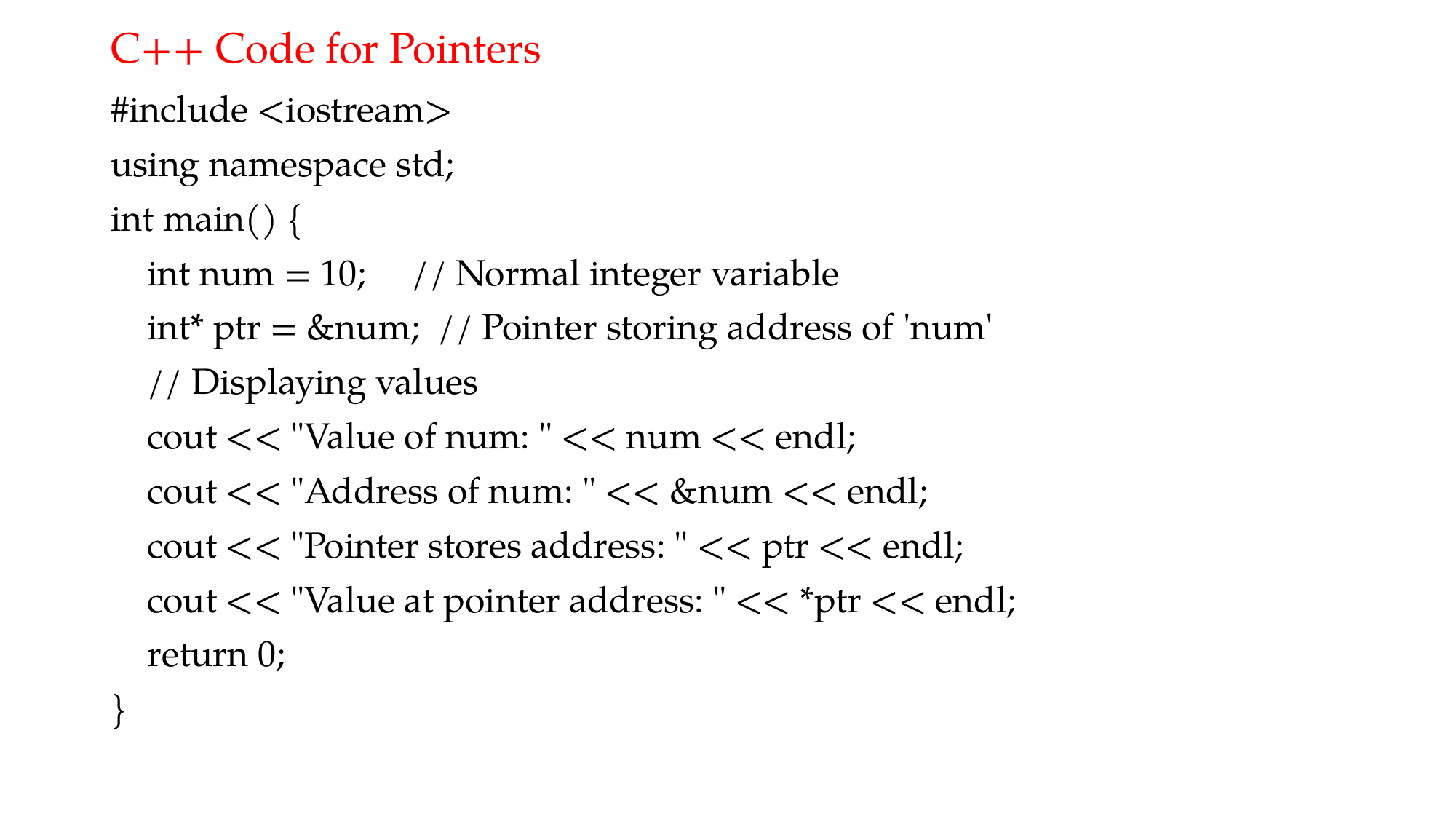

# C++ Code for Pointers
#include <iostream>
using namespace std;
int main() {
    int num = 10;     // Normal integer variable
    int* ptr = &num;  // Pointer storing address of 'num'
    // Displaying values
    cout << "Value of num: " << num << endl;
    cout << "Address of num: " << &num << endl;
    cout << "Pointer stores address: " << ptr << endl;
    cout << "Value at pointer address: " << *ptr << endl;
    return 0;
}